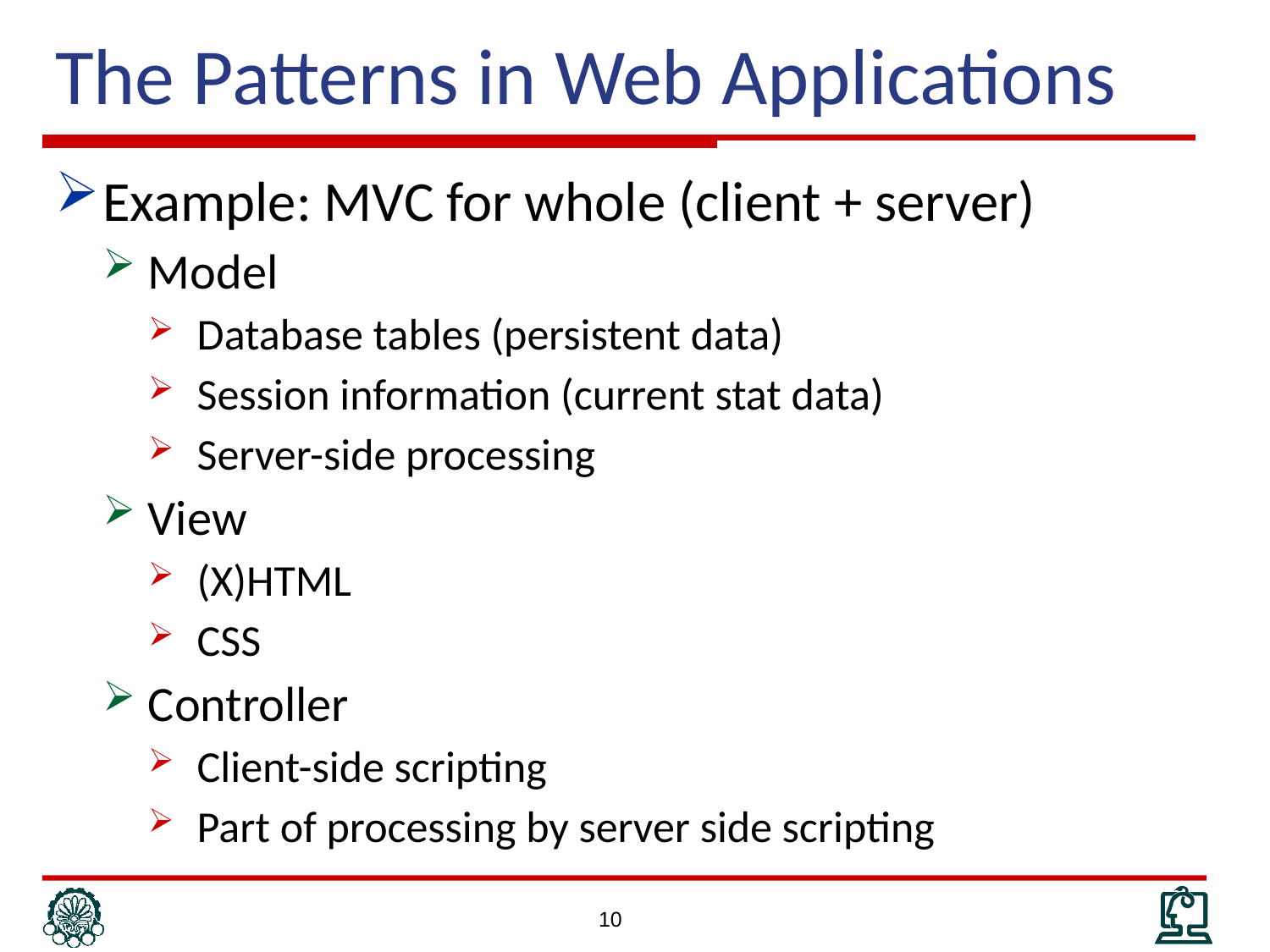

# The Patterns in Web Applications
Example: MVC for whole (client + server)
Model
Database tables (persistent data)
Session information (current stat data)
Server-side processing
View
(X)HTML
CSS
Controller
Client-side scripting
Part of processing by server side scripting

10